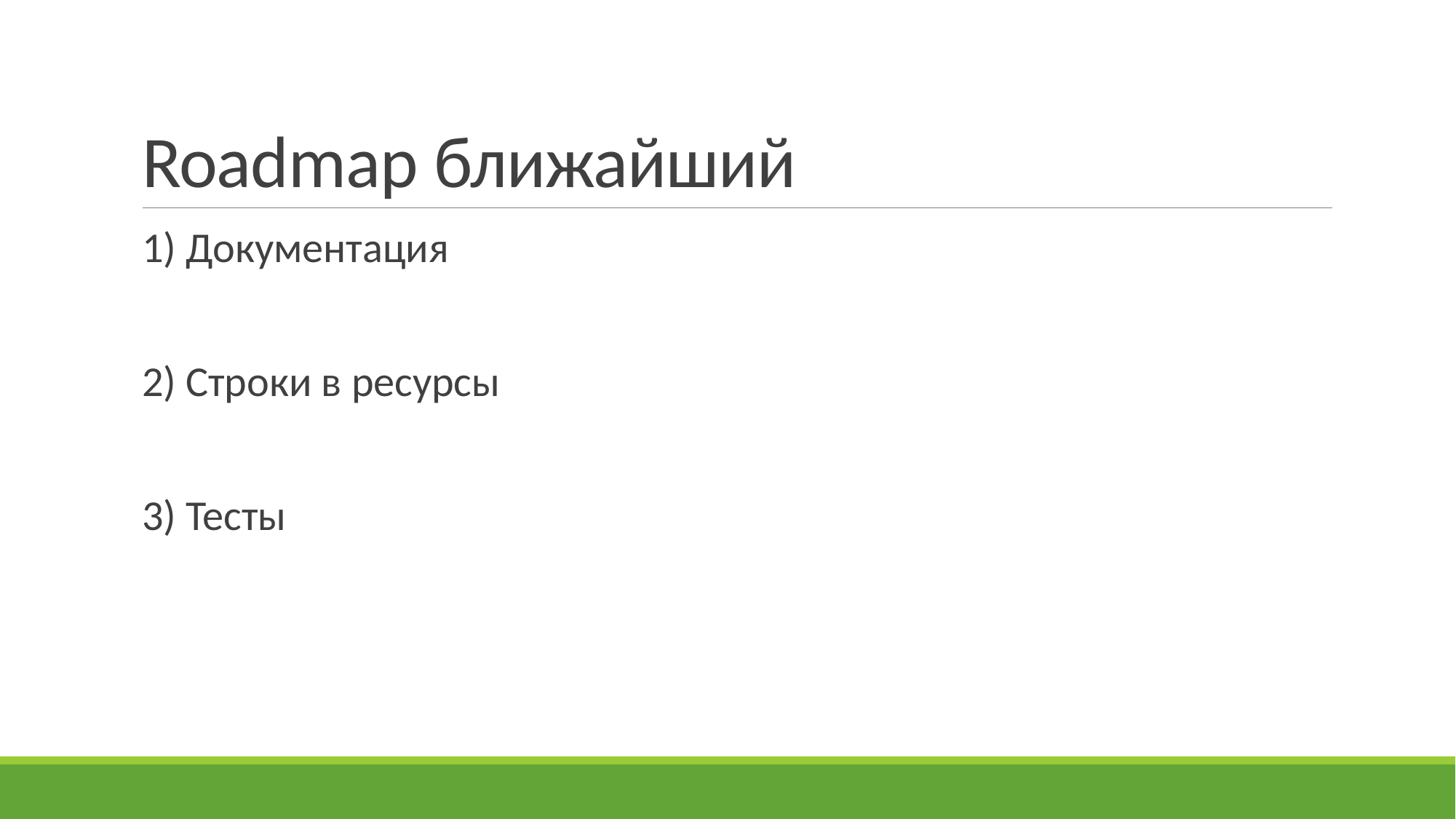

# Roadmap ближайший
1) Документация

2) Строки в ресурсы

3) Тесты